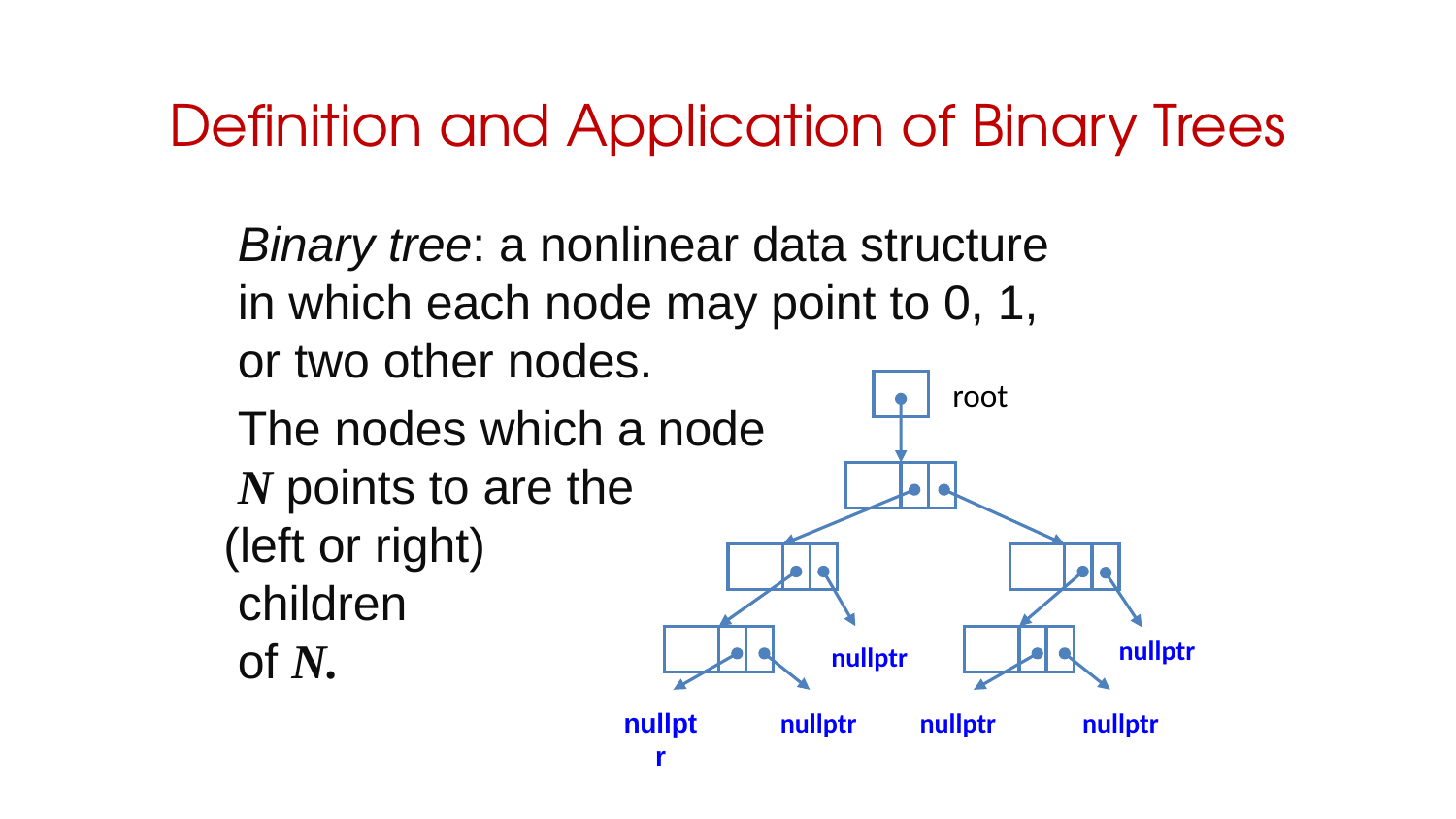

# Definition and Application of Binary Trees
Binary tree: a nonlinear data structure in which each node may point to 0, 1, or two other nodes.
The nodes which a node
	N points to are the
   (left or right)
	children
	of N.

root

nullptr
nullptr

nullptr
nullptr
nullptr
nullptr